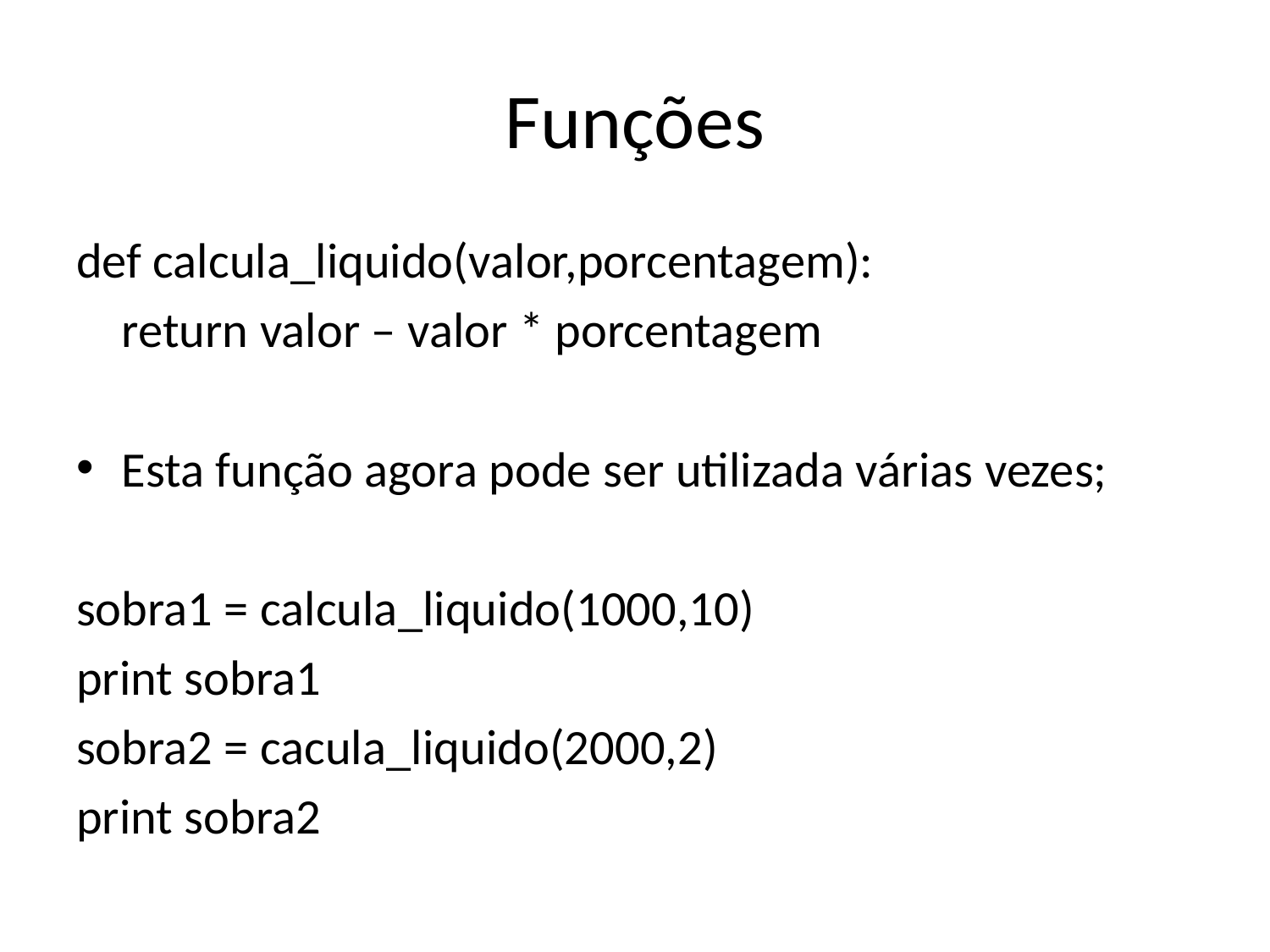

# Funções
def calcula_liquido(valor,porcentagem):
	return valor – valor * porcentagem

Esta função agora pode ser utilizada várias vezes;

sobra1 = calcula_liquido(1000,10)
print sobra1
sobra2 = cacula_liquido(2000,2)
print sobra2